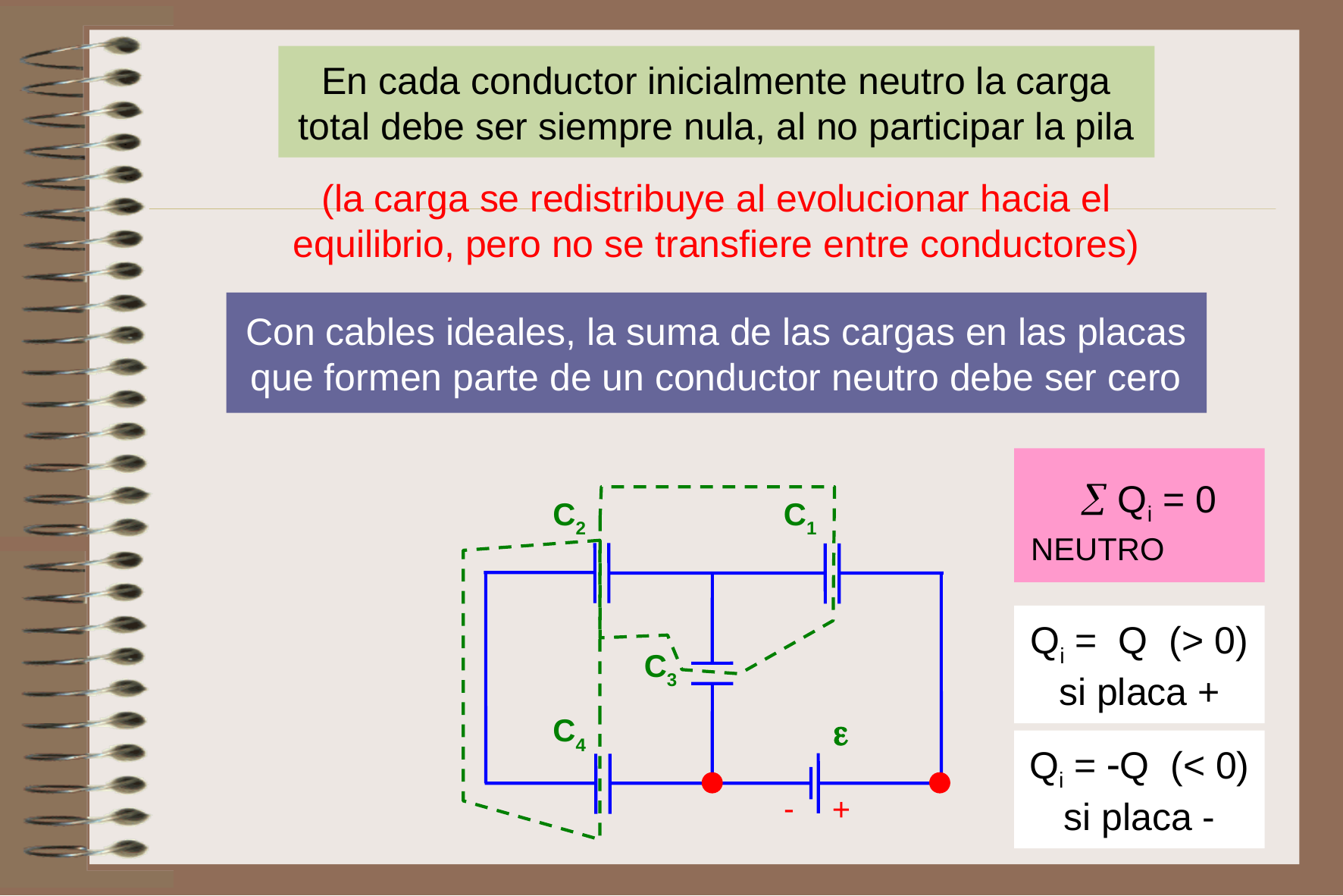

En cada conductor inicialmente neutro la carga total debe ser siempre nula, al no participar la pila
(la carga se redistribuye al evolucionar hacia el equilibrio, pero no se transfiere entre conductores)
Con cables ideales, la suma de las cargas en las placas que formen parte de un conductor neutro debe ser cero

∑ Qi = 0
NEUTRO

C2
C1

C3

C4
ε

Qi =  Q  (> 0)
si placa +
Qi = −Q  (< 0)
si placa -
-
+